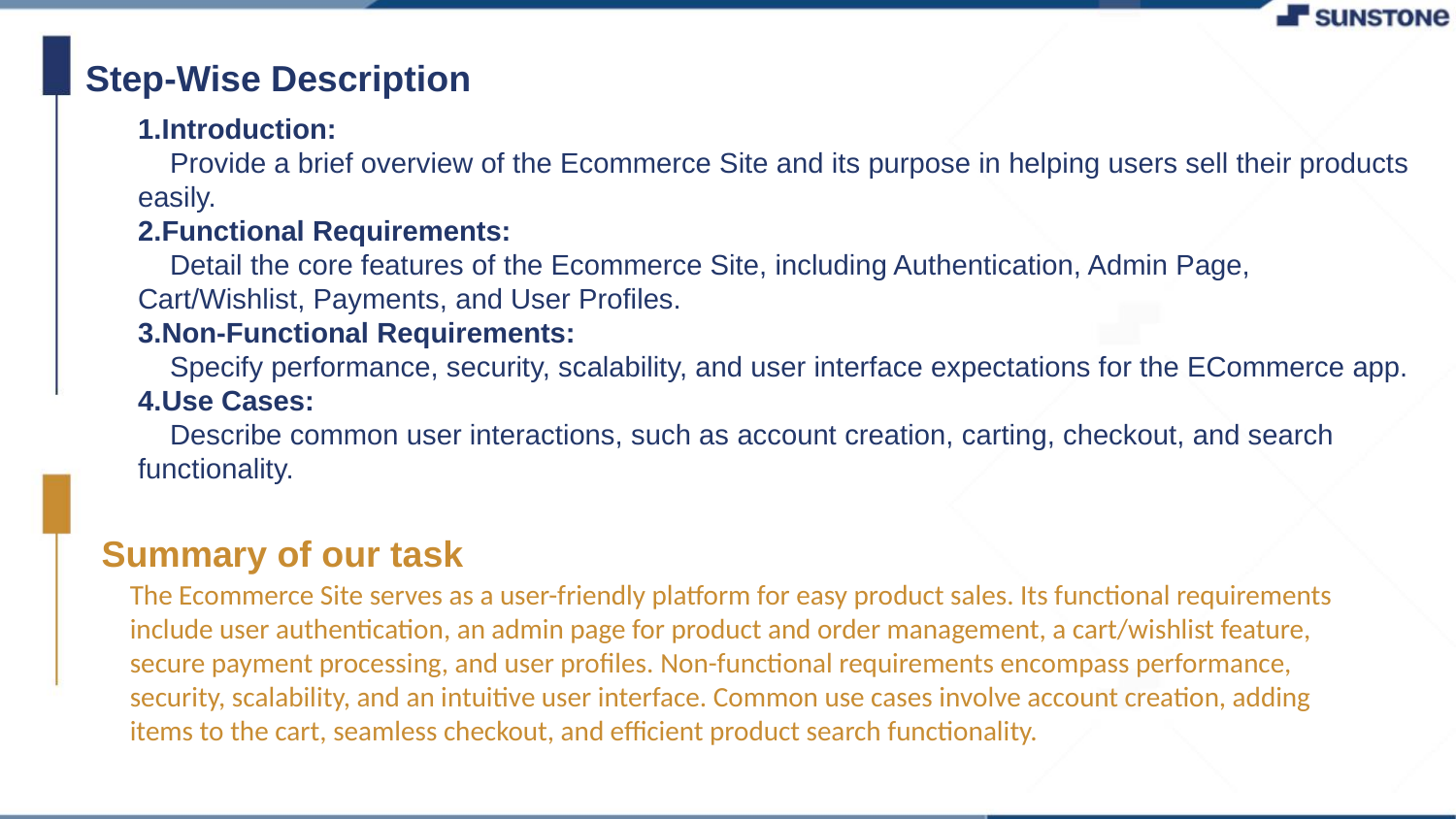

Step-Wise Description
Introduction:
    Provide a brief overview of the Ecommerce Site and its purpose in helping users sell their products easily.
Functional Requirements:
    Detail the core features of the Ecommerce Site, including Authentication, Admin Page, Cart/Wishlist, Payments, and User Profiles.
Non-Functional Requirements:
    Specify performance, security, scalability, and user interface expectations for the ECommerce app.
Use Cases:
    Describe common user interactions, such as account creation, carting, checkout, and search functionality.
Summary of our task
The Ecommerce Site serves as a user-friendly platform for easy product sales. Its functional requirements include user authentication, an admin page for product and order management, a cart/wishlist feature, secure payment processing, and user profiles. Non-functional requirements encompass performance, security, scalability, and an intuitive user interface. Common use cases involve account creation, adding items to the cart, seamless checkout, and efficient product search functionality.